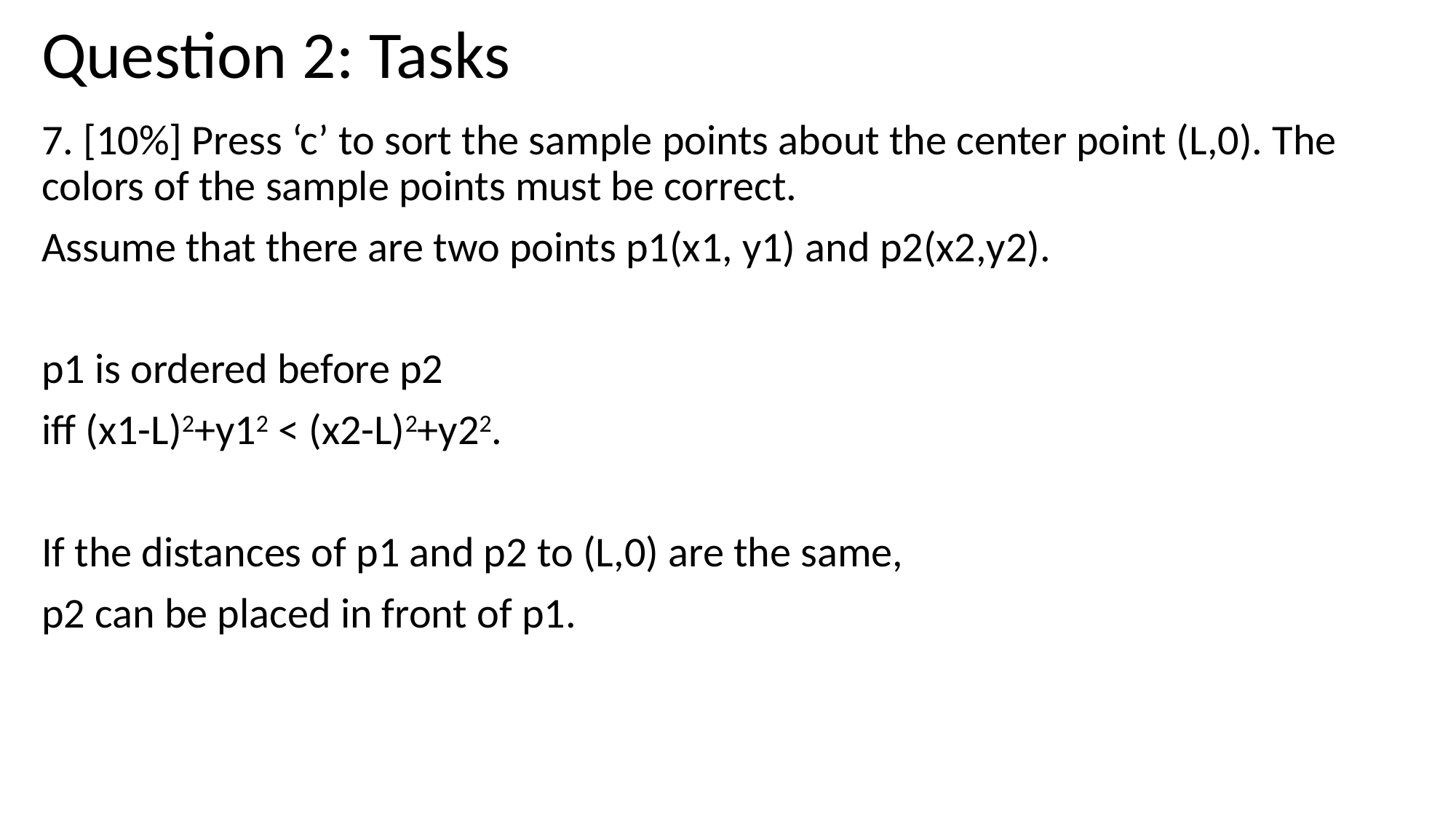

# Question 2: Tasks
7. [10%] Press ‘c’ to sort the sample points about the center point (L,0). The colors of the sample points must be correct.
Assume that there are two points p1(x1, y1) and p2(x2,y2).

p1 is ordered before p2
iff (x1-L)2+y12 < (x2-L)2+y22.

If the distances of p1 and p2 to (L,0) are the same,
p2 can be placed in front of p1.